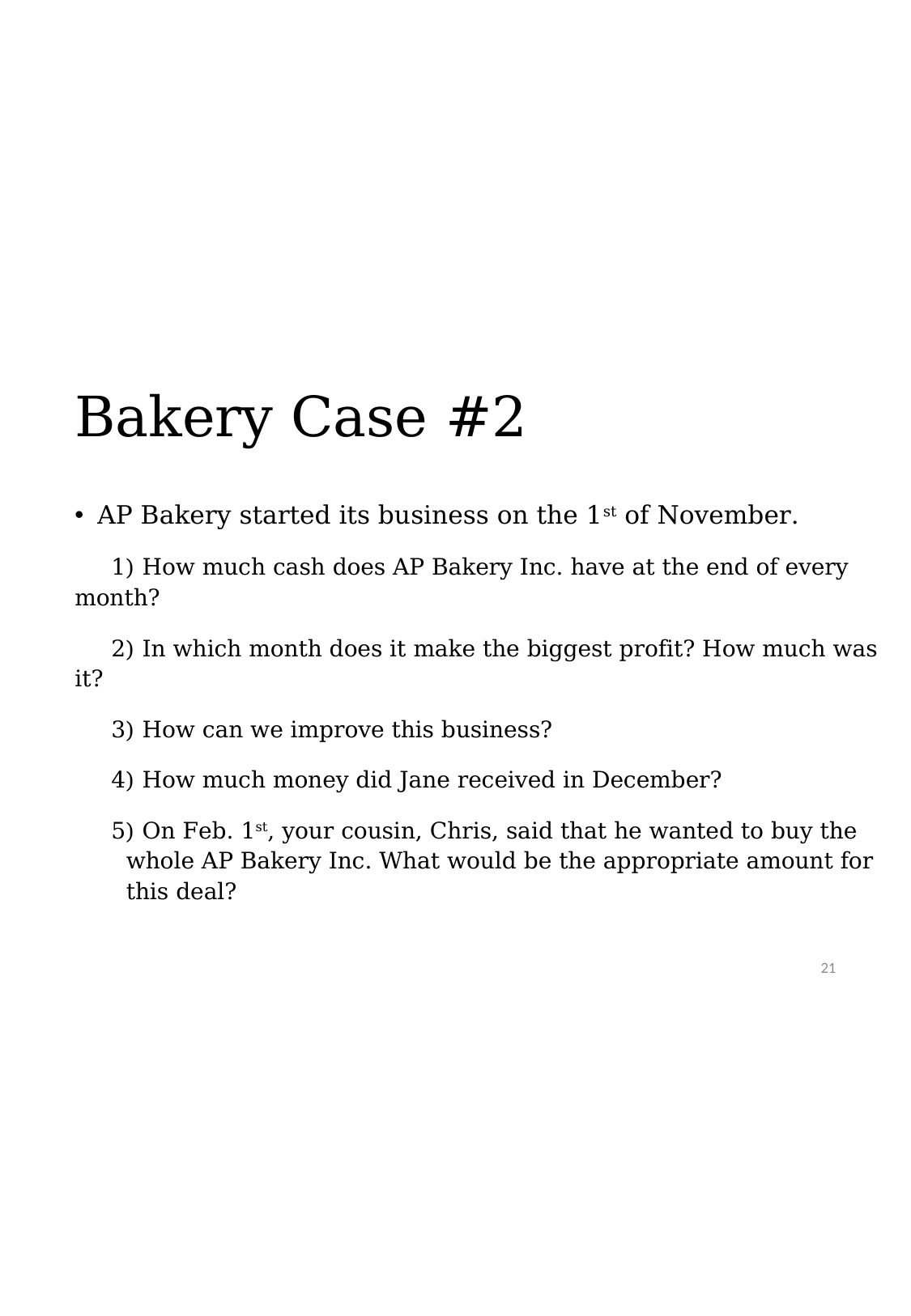

# Bakery Case #2
AP Bakery started its business on the 1st of November.
     1) How much cash does AP Bakery Inc. have at the end of every month?
     2) In which month does it make the biggest profit? How much was it?
     3) How can we improve this business?
     4) How much money did Jane received in December?
     5) On Feb. 1st, your cousin, Chris, said that he wanted to buy the whole AP Bakery Inc. What would be the appropriate amount for this deal?

21